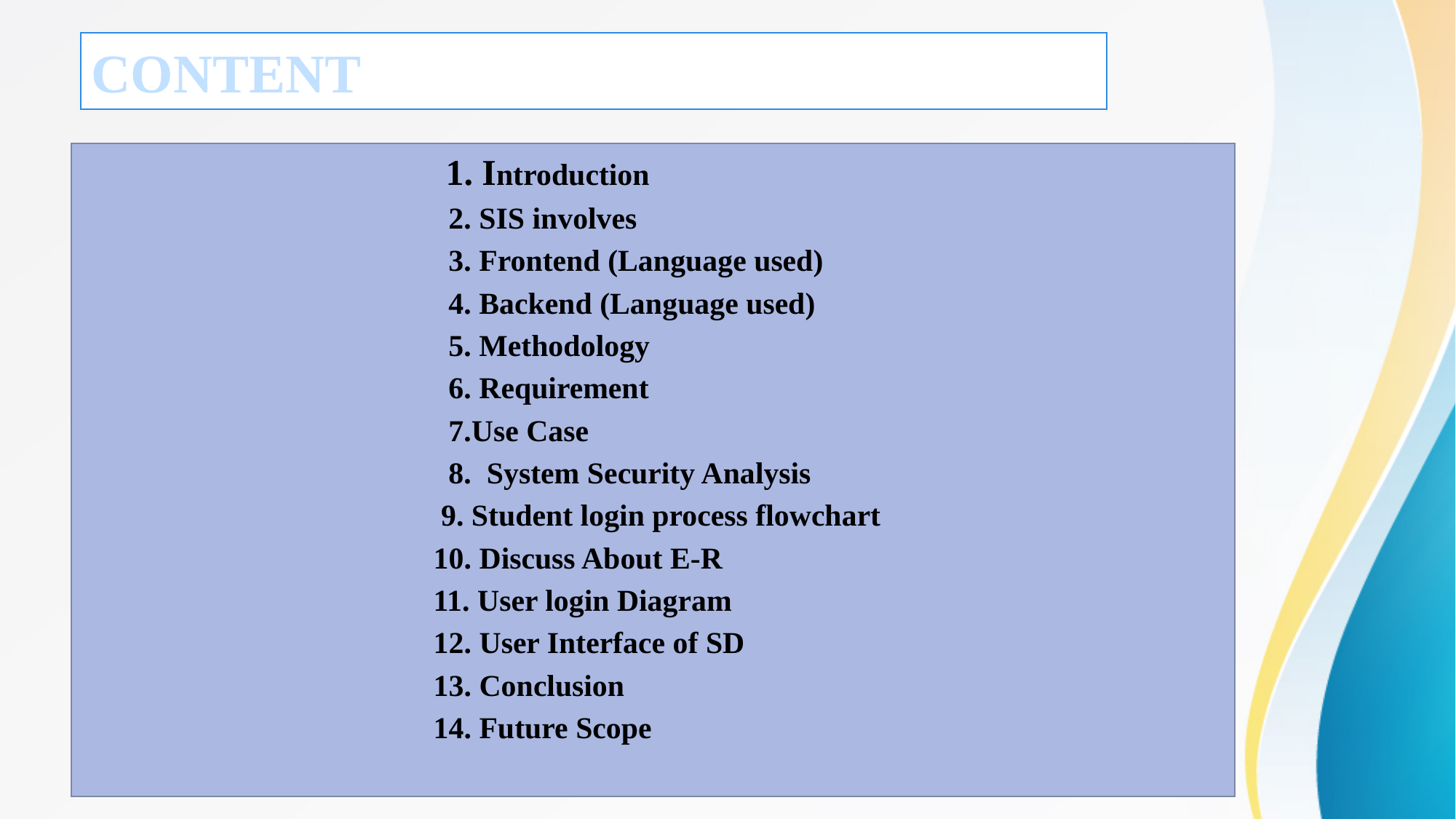

# CONTENT
                                        1. Introduction
                                                2. SIS involves
                                                3. Frontend (Language used)
                                                4. Backend (Language used)
                                                5. Methodology
                                                6. Requirement
                                                7.Use Case
                                                8.  System Security Analysis
                                               9. Student login process flowchart
                                              10. Discuss About E-R
                                              11. User login Diagram
                                              12. User Interface of SD
                                              13. Conclusion
                                              14. Future Scope